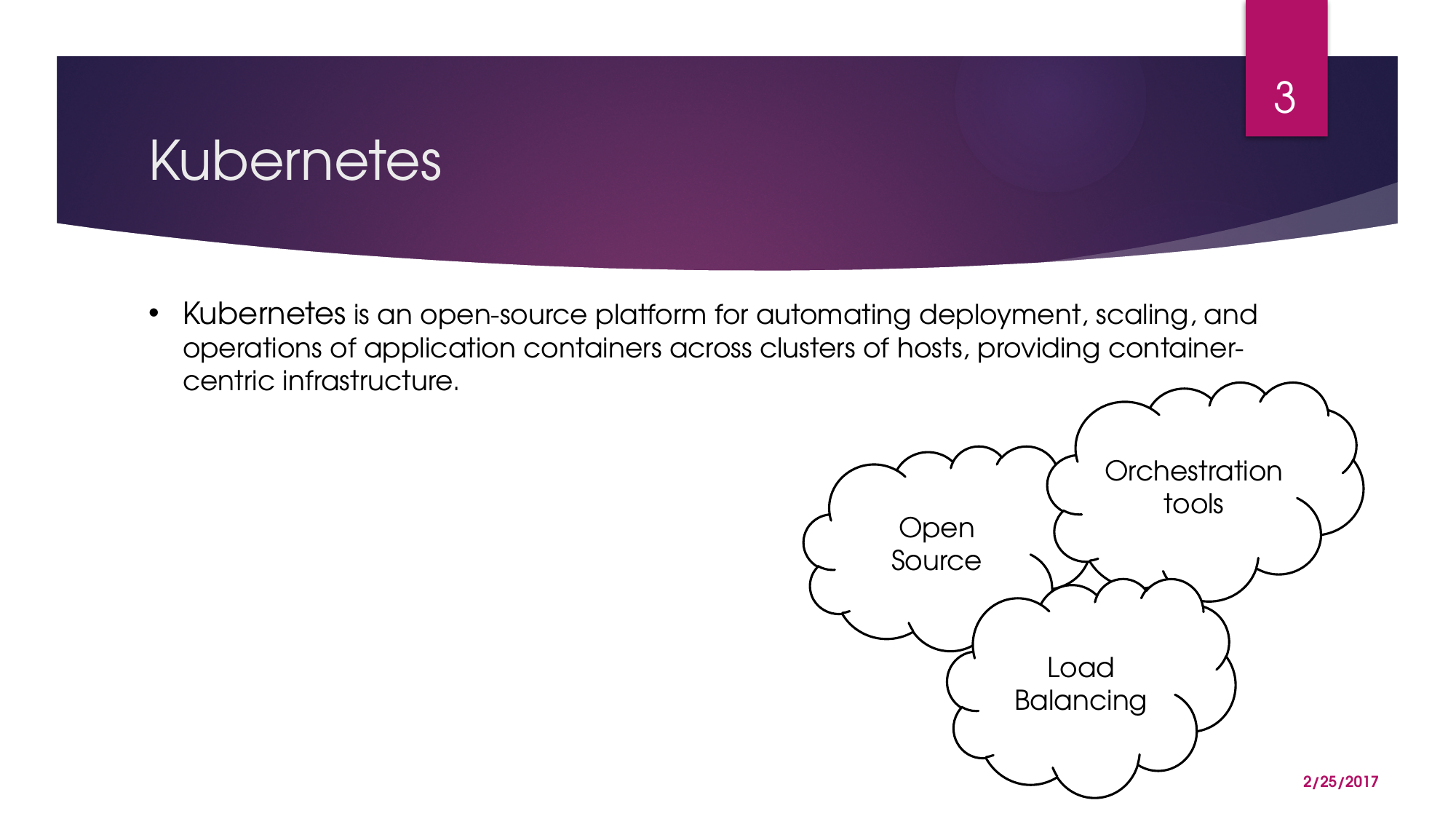

3
# Kubernetes
Kubernetes is an open-source platform for automating deployment, scaling, and operations of application containers across clusters of hosts, providing container-centric infrastructure.
Orchestration tools
Open Source
Load Balancing
2/25/2017